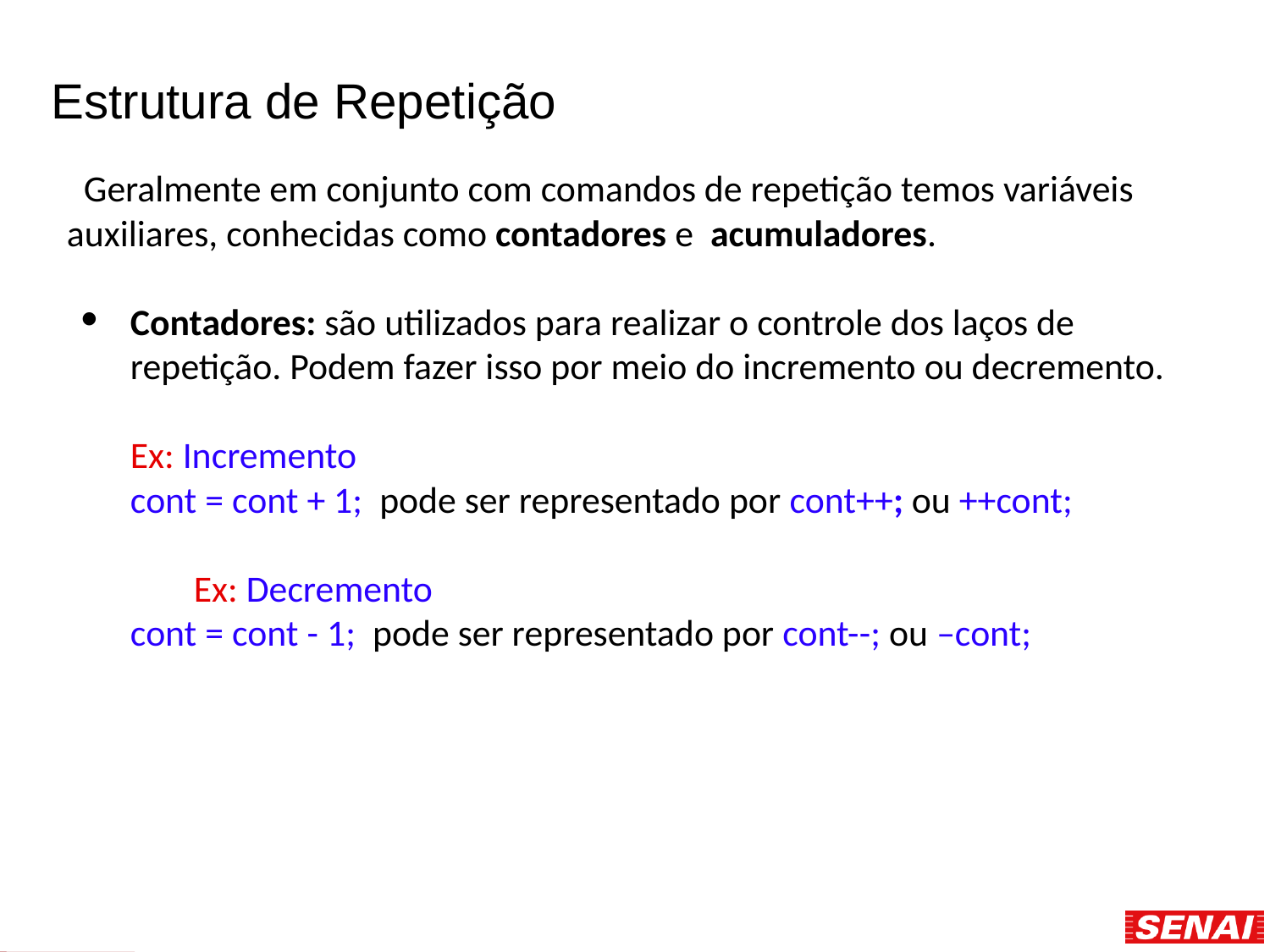

# Estrutura de Repetição
  Geralmente em conjunto com comandos de repetição temos variáveis auxiliares, conhecidas como contadores e  acumuladores.

Contadores: são utilizados para realizar o controle dos laços de repetição. Podem fazer isso por meio do incremento ou decremento.

Ex: Incremento
cont = cont + 1;  pode ser representado por cont++; ou ++cont;

	Ex: Decremento
cont = cont - 1;  pode ser representado por cont--; ou –cont;